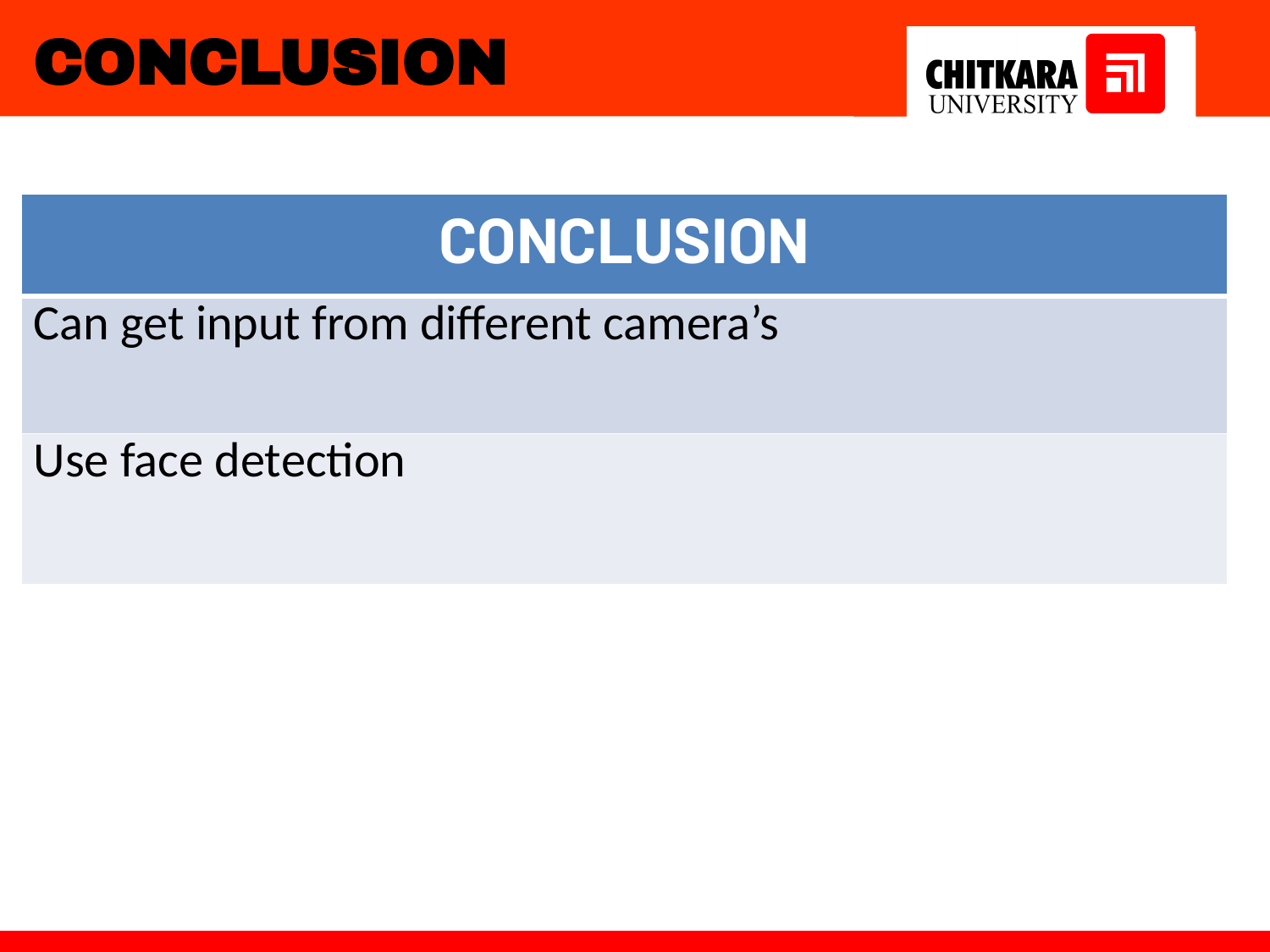

# CONCLUSION
| CONCLUSION |
| --- |
| Can get input from different camera’s |
| Use face detection |